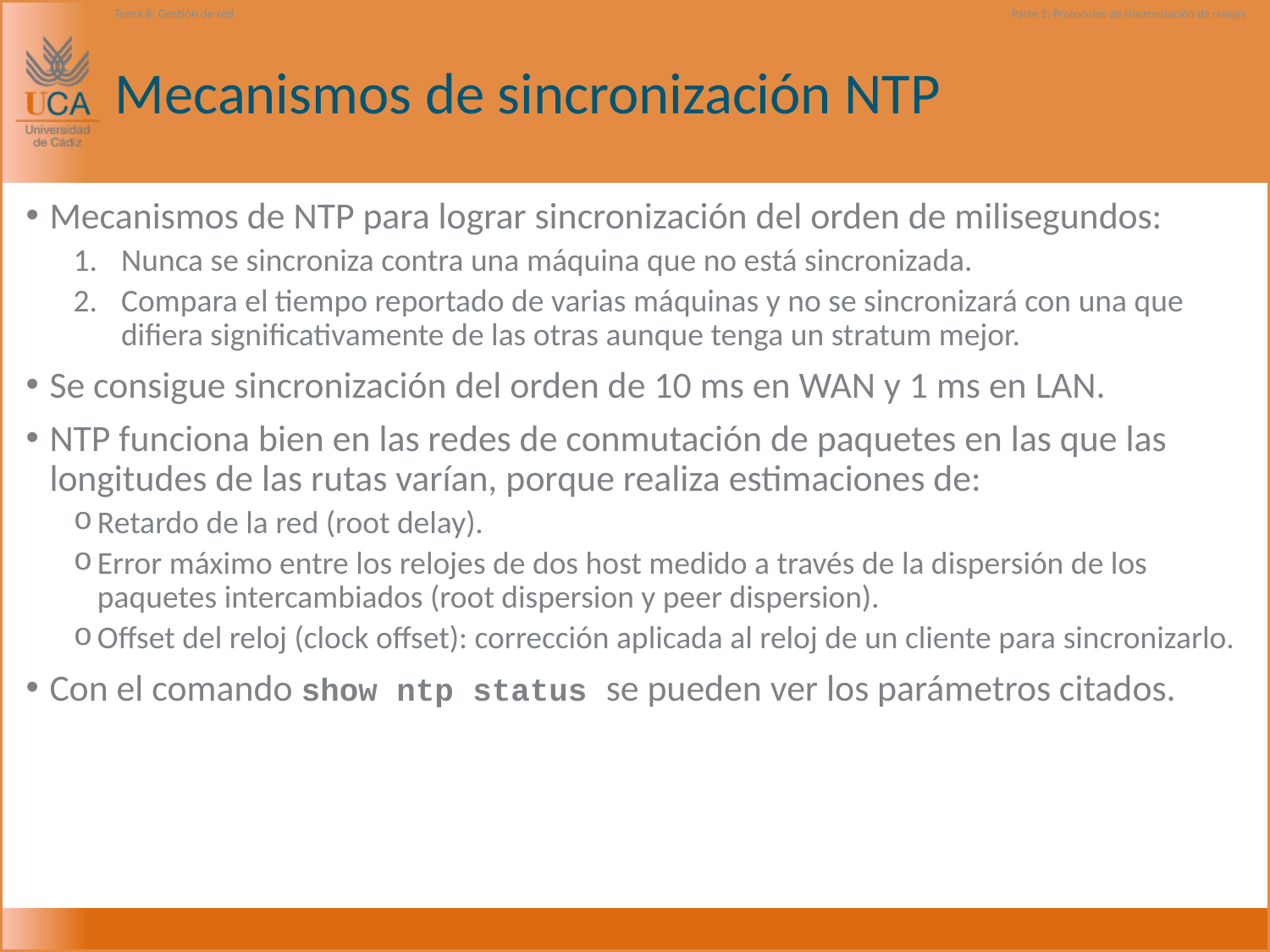

Tema 8: Gestión de red
Parte 2: Protocolos de sincronización de relojes
# Mecanismos de sincronización NTP
Mecanismos de NTP para lograr sincronización del orden de milisegundos:
Nunca se sincroniza contra una máquina que no está sincronizada.
Compara el tiempo reportado de varias máquinas y no se sincronizará con una que difiera significativamente de las otras aunque tenga un stratum mejor.
Se consigue sincronización del orden de 10 ms en WAN y 1 ms en LAN.
NTP funciona bien en las redes de conmutación de paquetes en las que las longitudes de las rutas varían, porque realiza estimaciones de:
Retardo de la red (root delay).
Error máximo entre los relojes de dos host medido a través de la dispersión de los paquetes intercambiados (root dispersion y peer dispersion).
Offset del reloj (clock offset): corrección aplicada al reloj de un cliente para sincronizarlo.
Con el comando show ntp status se pueden ver los parámetros citados.